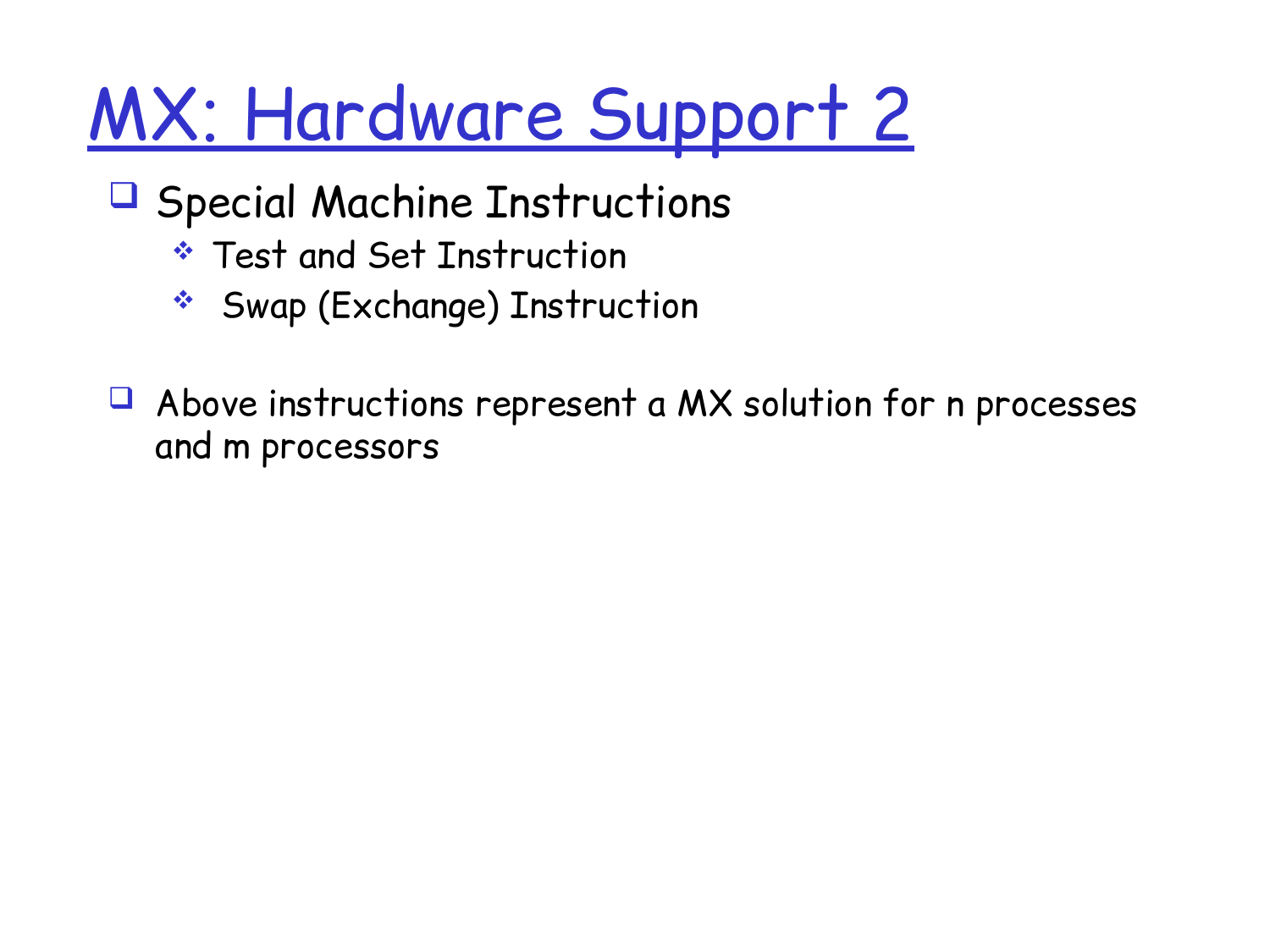

MX: Hardware Support 2
Special Machine Instructions
Test and Set Instruction
 Swap (Exchange) Instruction

Above instructions represent a MX solution for n processes and m processors